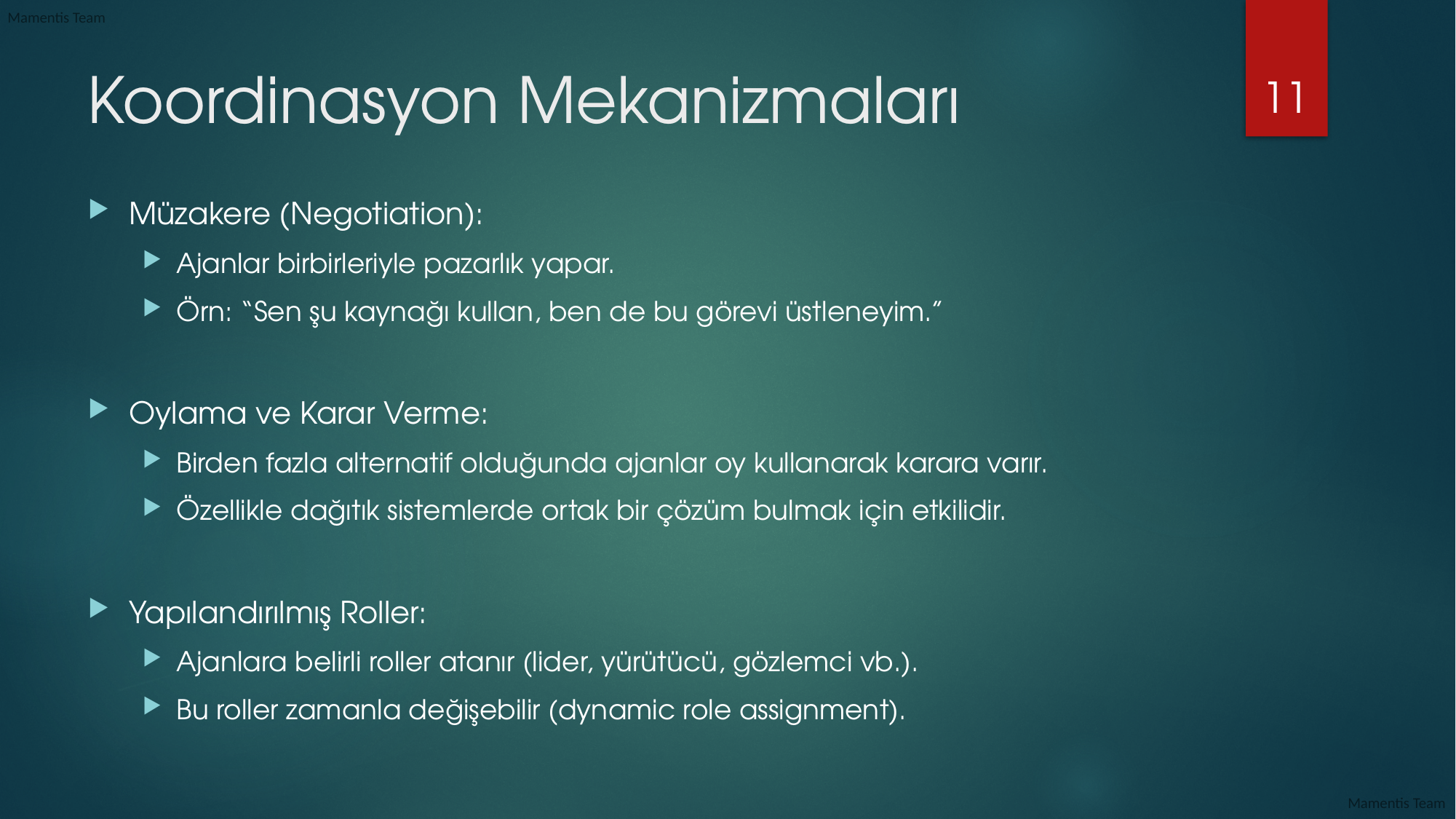

11
# Koordinasyon Mekanizmaları
Müzakere (Negotiation):
Ajanlar birbirleriyle pazarlık yapar.
Örn: “Sen şu kaynağı kullan, ben de bu görevi üstleneyim.”

Oylama ve Karar Verme:
Birden fazla alternatif olduğunda ajanlar oy kullanarak karara varır.
Özellikle dağıtık sistemlerde ortak bir çözüm bulmak için etkilidir.

Yapılandırılmış Roller:
Ajanlara belirli roller atanır (lider, yürütücü, gözlemci vb.).
Bu roller zamanla değişebilir (dynamic role assignment).